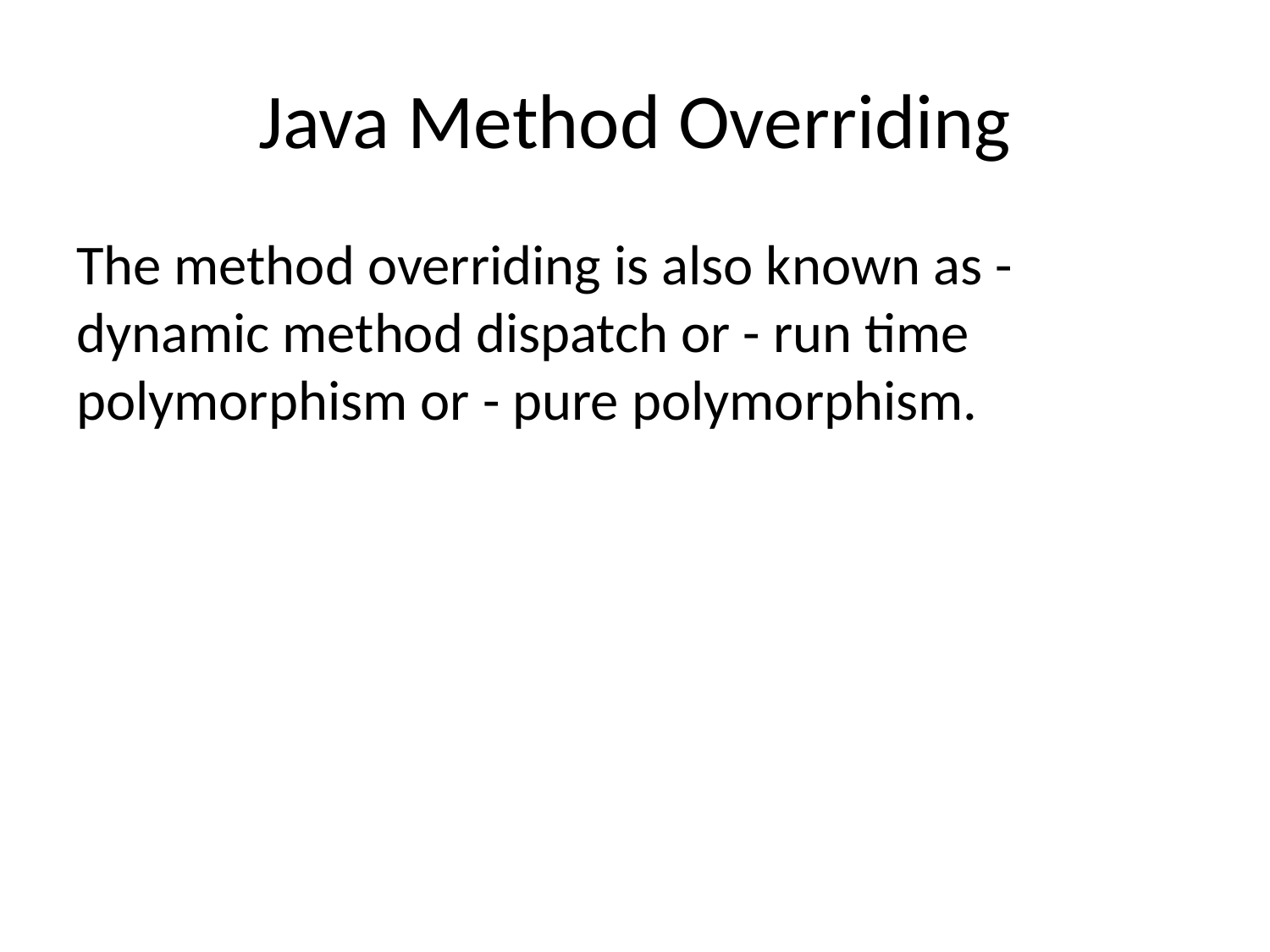

# Java Method Overriding
The method overriding is also known as - dynamic method dispatch or - run time polymorphism or - pure polymorphism.